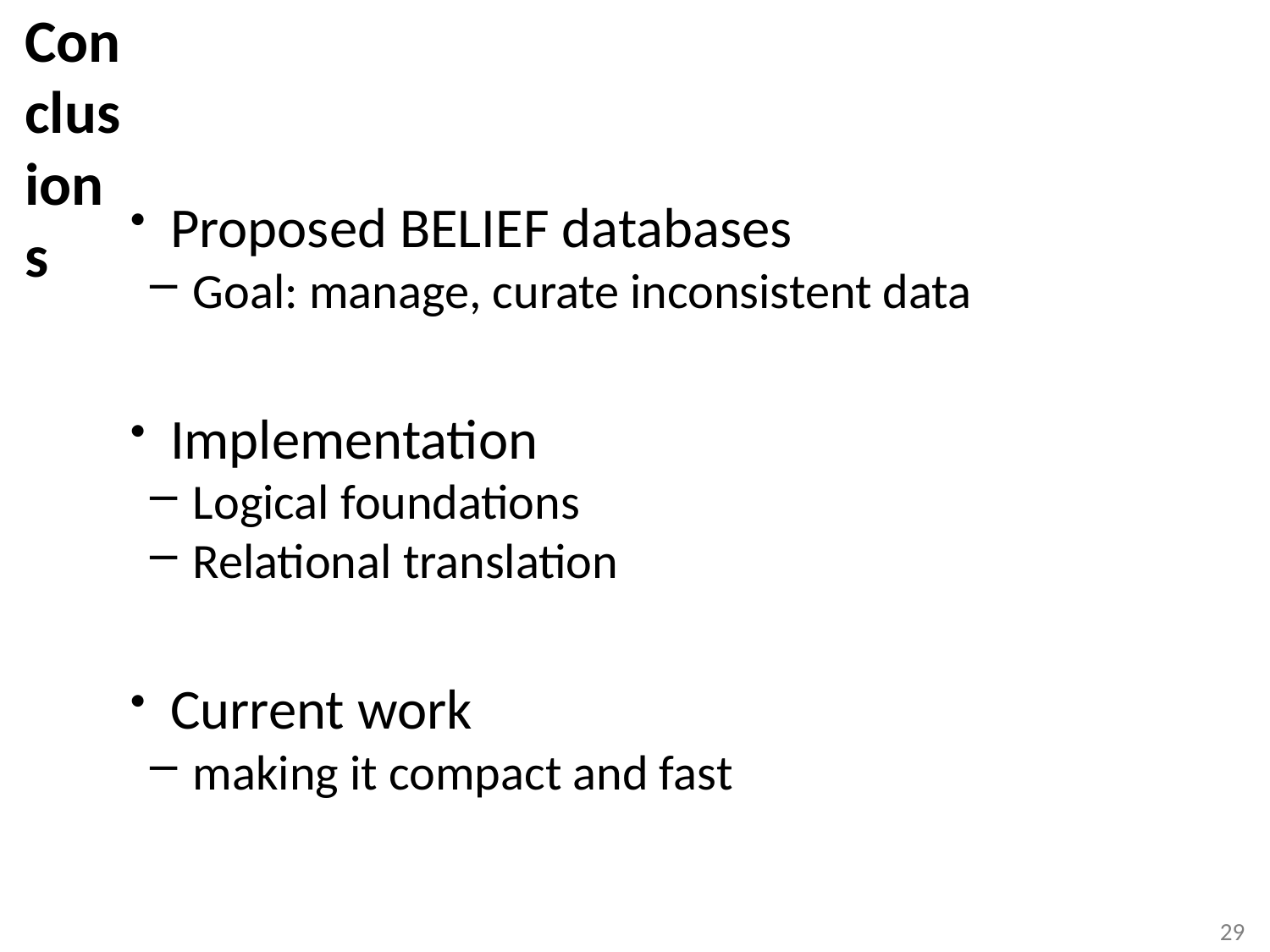

# Conclusions
Proposed BELIEF databases
Goal: manage, curate inconsistent data

Implementation
Logical foundations
Relational translation

Current work
making it compact and fast
29